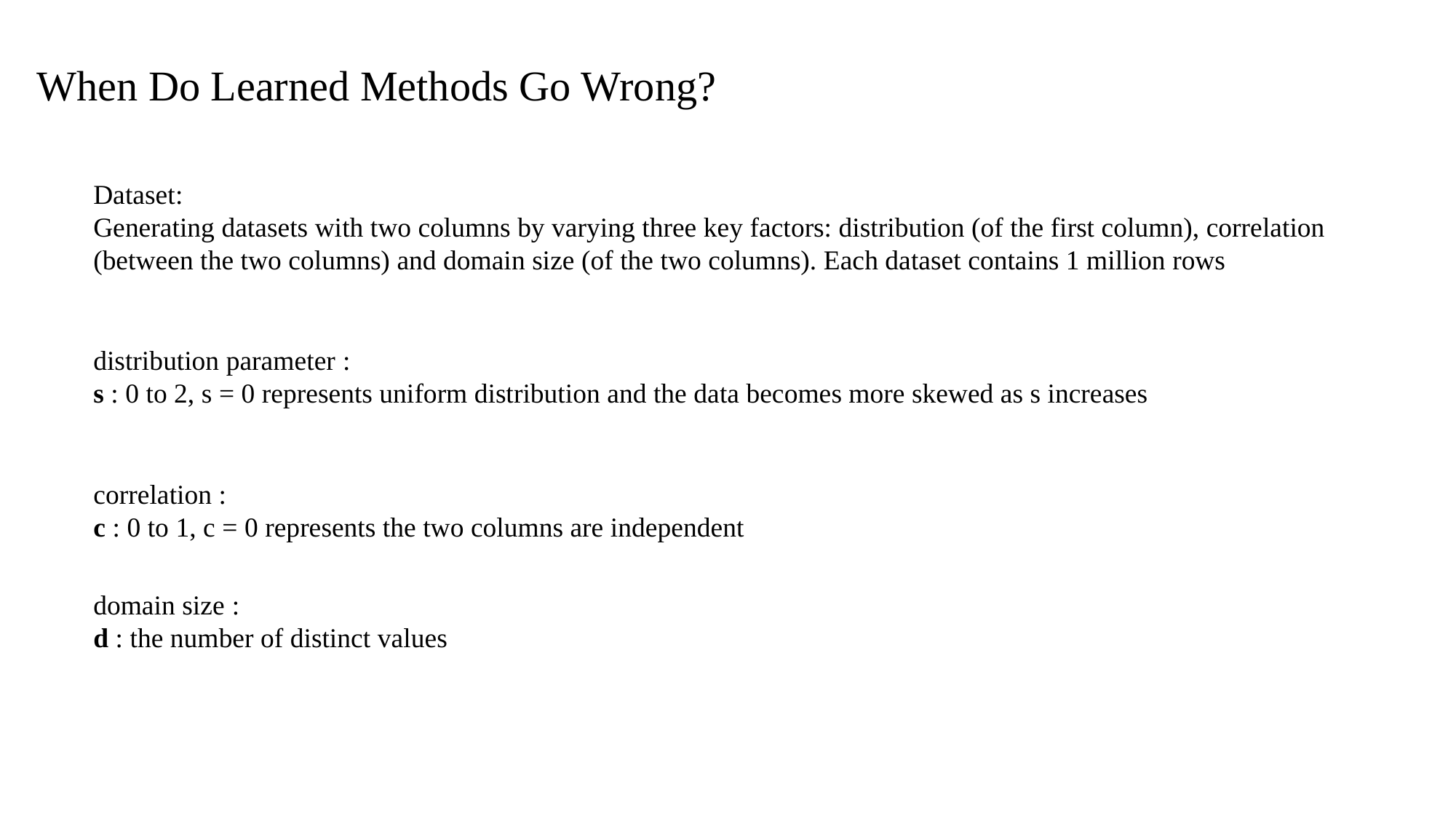

When Do Learned Methods Go Wrong?
Dataset:
Generating datasets with two columns by varying three key factors: distribution (of the first column), correlation (between the two columns) and domain size (of the two columns). Each dataset contains 1 million rows
distribution parameter :
s : 0 to 2, s = 0 represents uniform distribution and the data becomes more skewed as s increases
correlation :
c : 0 to 1, c = 0 represents the two columns are independent
domain size :
d : the number of distinct values